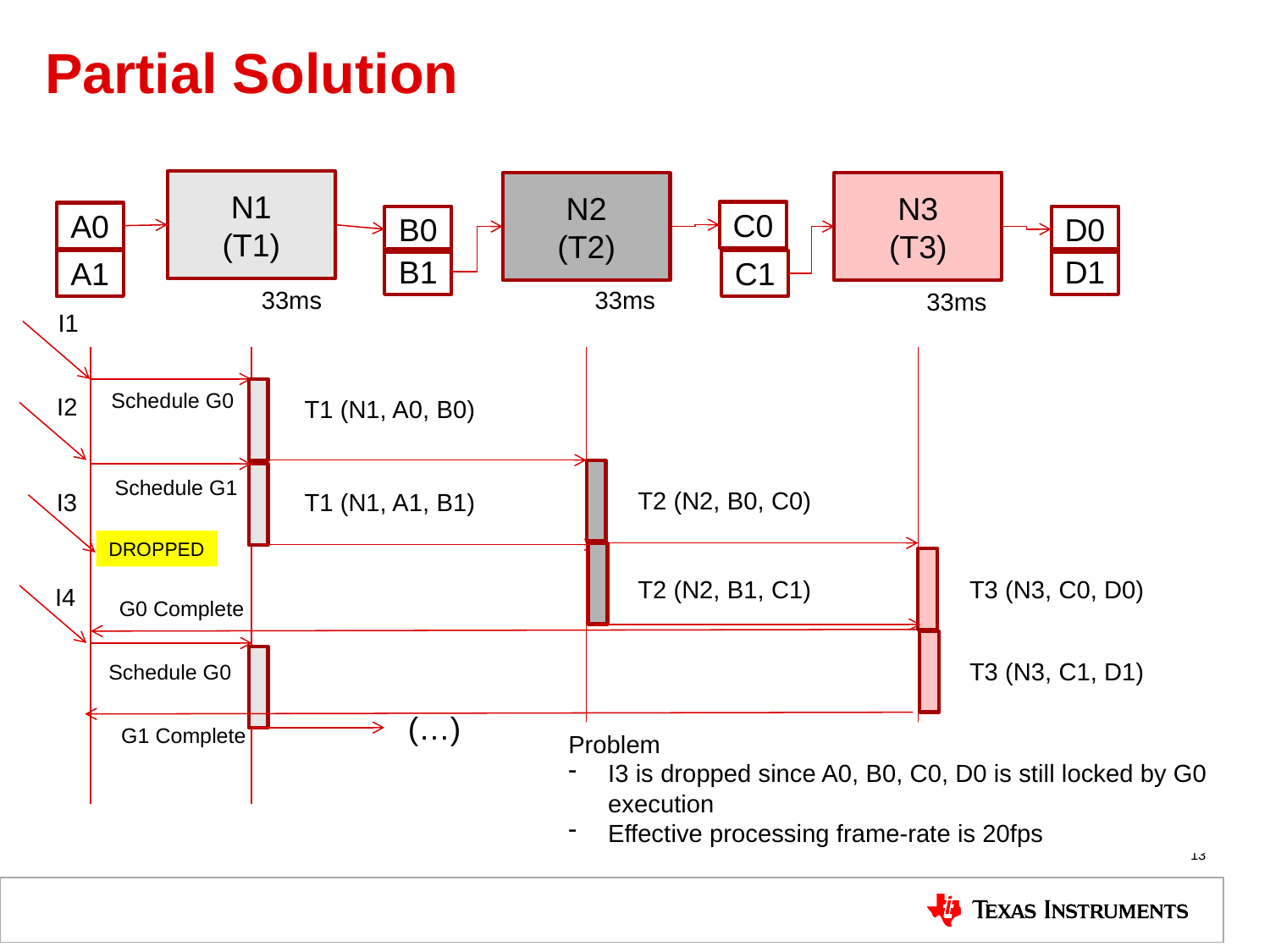

# Partial Solution
N1
(T1)
N2
(T2)
N3
(T3)
C0
A0
B0
D0
B1
D1
A1
C1
33ms
33ms
33ms
I1

Schedule G0
I2
T1 (N1, A0, B0)

Schedule G1
T2 (N2, B0, C0)
I3
T1 (N1, A1, B1)
DROPPED

T2 (N2, B1, C1)
T3 (N3, C0, D0)
I4
G0 Complete

T3 (N3, C1, D1)
Schedule G0
(…)
G1 Complete
Problem
I3 is dropped since A0, B0, C0, D0 is still locked by G0 execution
Effective processing frame-rate is 20fps
13